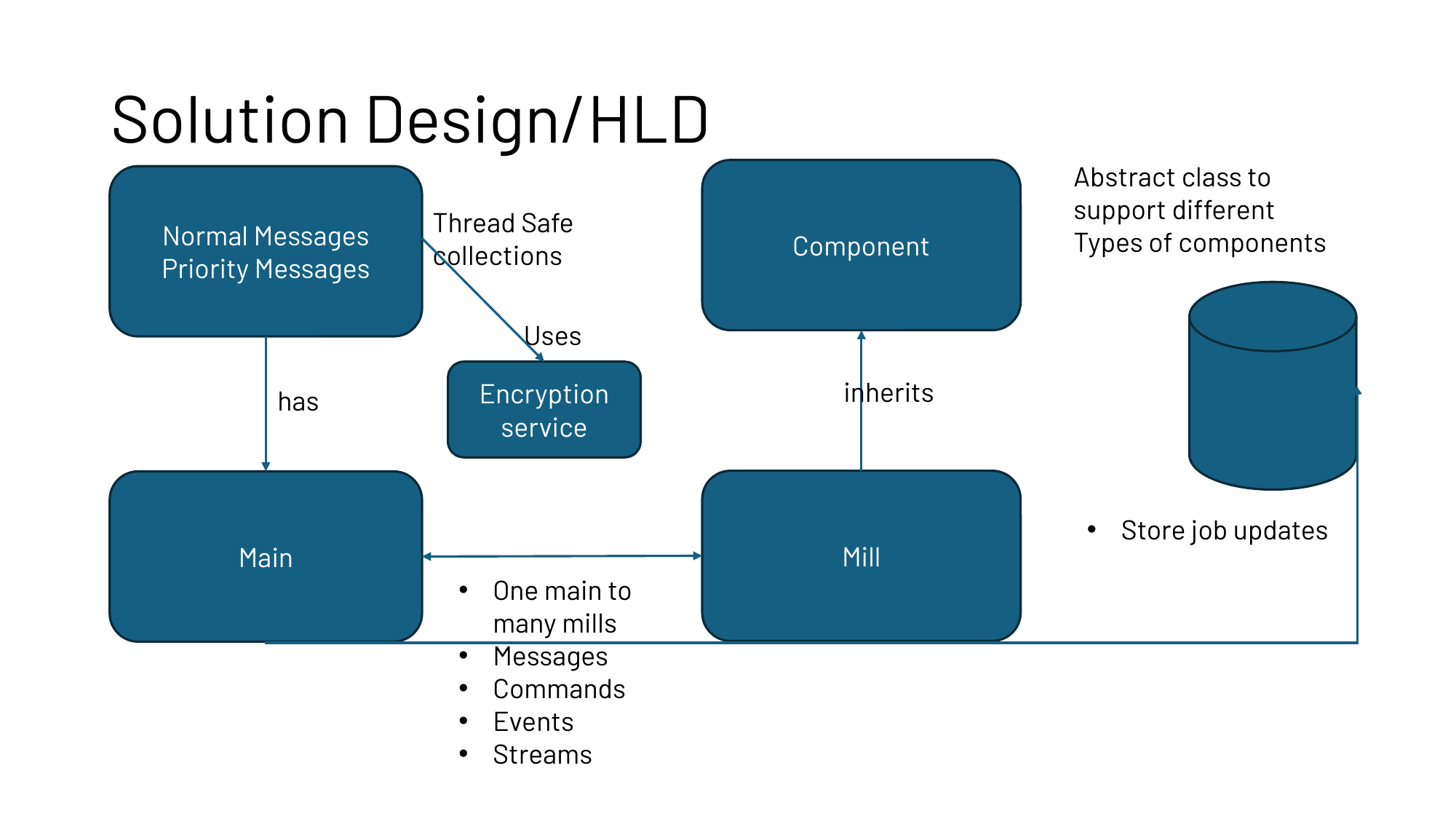

# Solution Design/HLD
Abstract class to
support different
Types of components
Component
Normal Messages
Priority Messages
Thread Safe
collections

Uses
Encryption service
inherits
has
Mill
Main
Store job updates

One main to many mills
Messages
Commands
Events
Streams